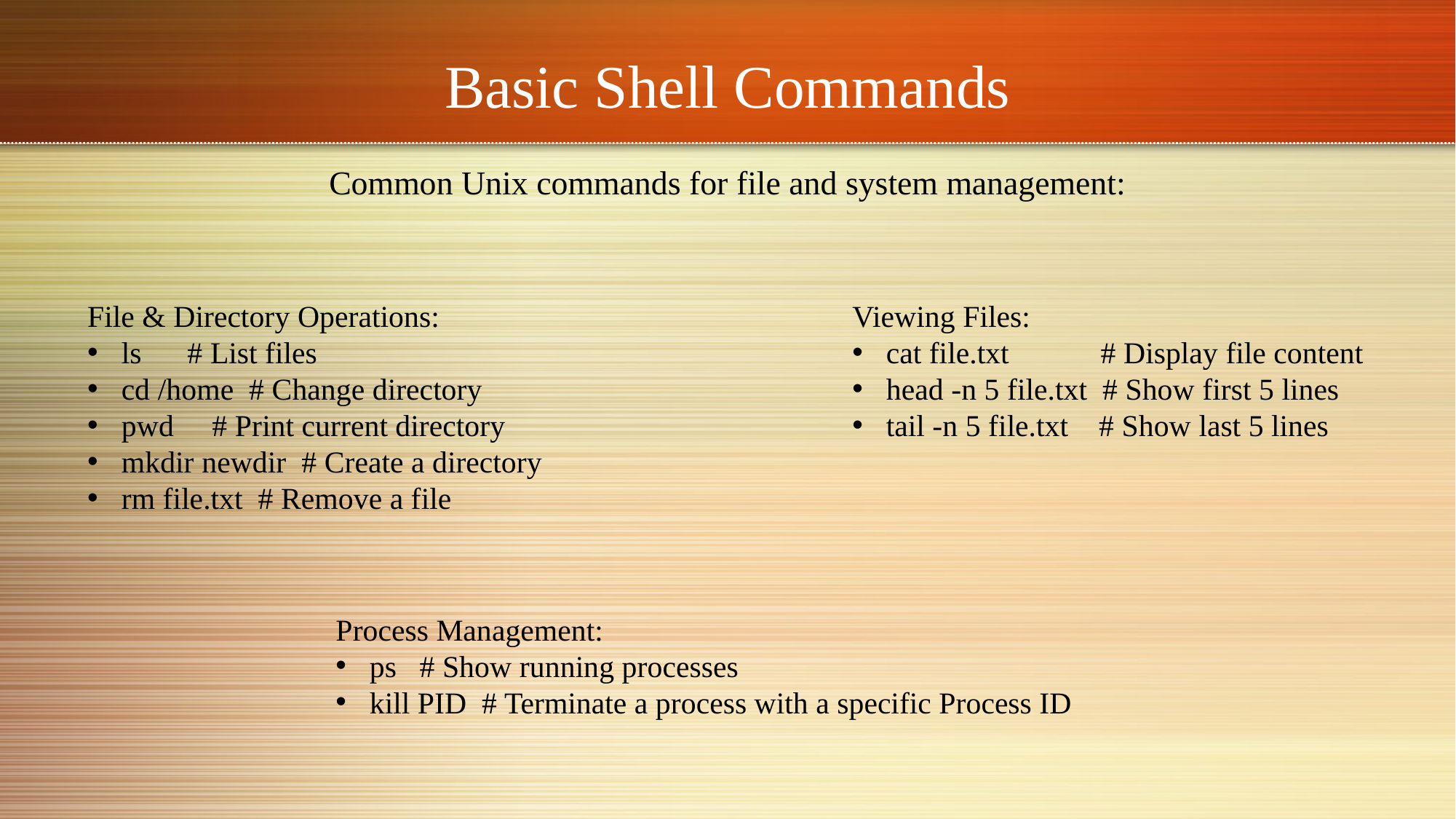

# Basic Shell Commands
Common Unix commands for file and system management:
File & Directory Operations:
ls      # List files
cd /home  # Change directory
pwd     # Print current directory
mkdir newdir  # Create a directory
rm file.txt  # Remove a file
Viewing Files:
cat file.txt            # Display file content
head -n 5 file.txt  # Show first 5 lines
tail -n 5 file.txt    # Show last 5 lines
Process Management:
ps   # Show running processes
kill PID  # Terminate a process with a specific Process ID